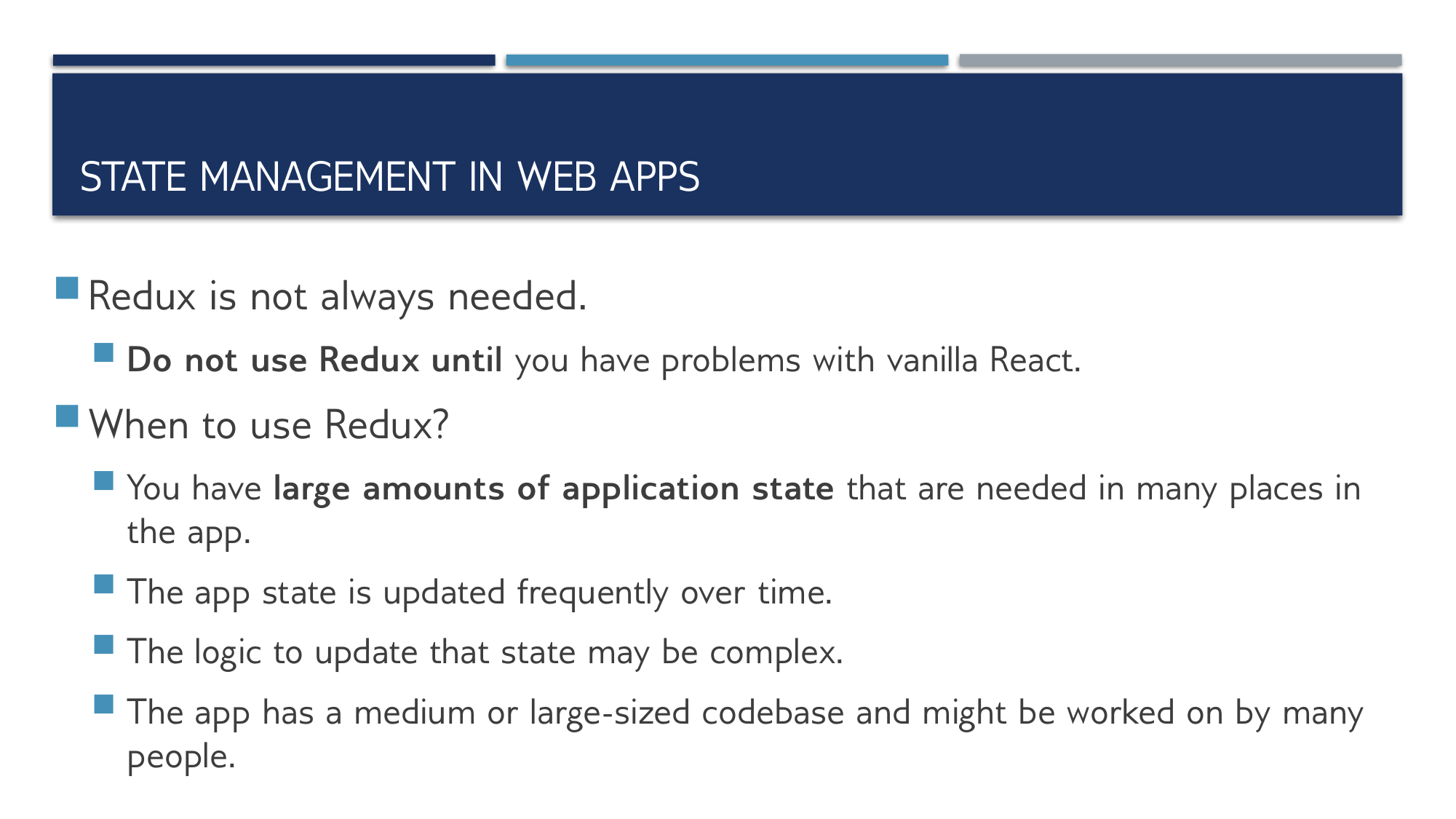

# State management in web apps
Redux is not always needed.
Do not use Redux until you have problems with vanilla React.
When to use Redux?
You have large amounts of application state that are needed in many places in the app.
The app state is updated frequently over time.
The logic to update that state may be complex.
The app has a medium or large-sized codebase and might be worked on by many people.